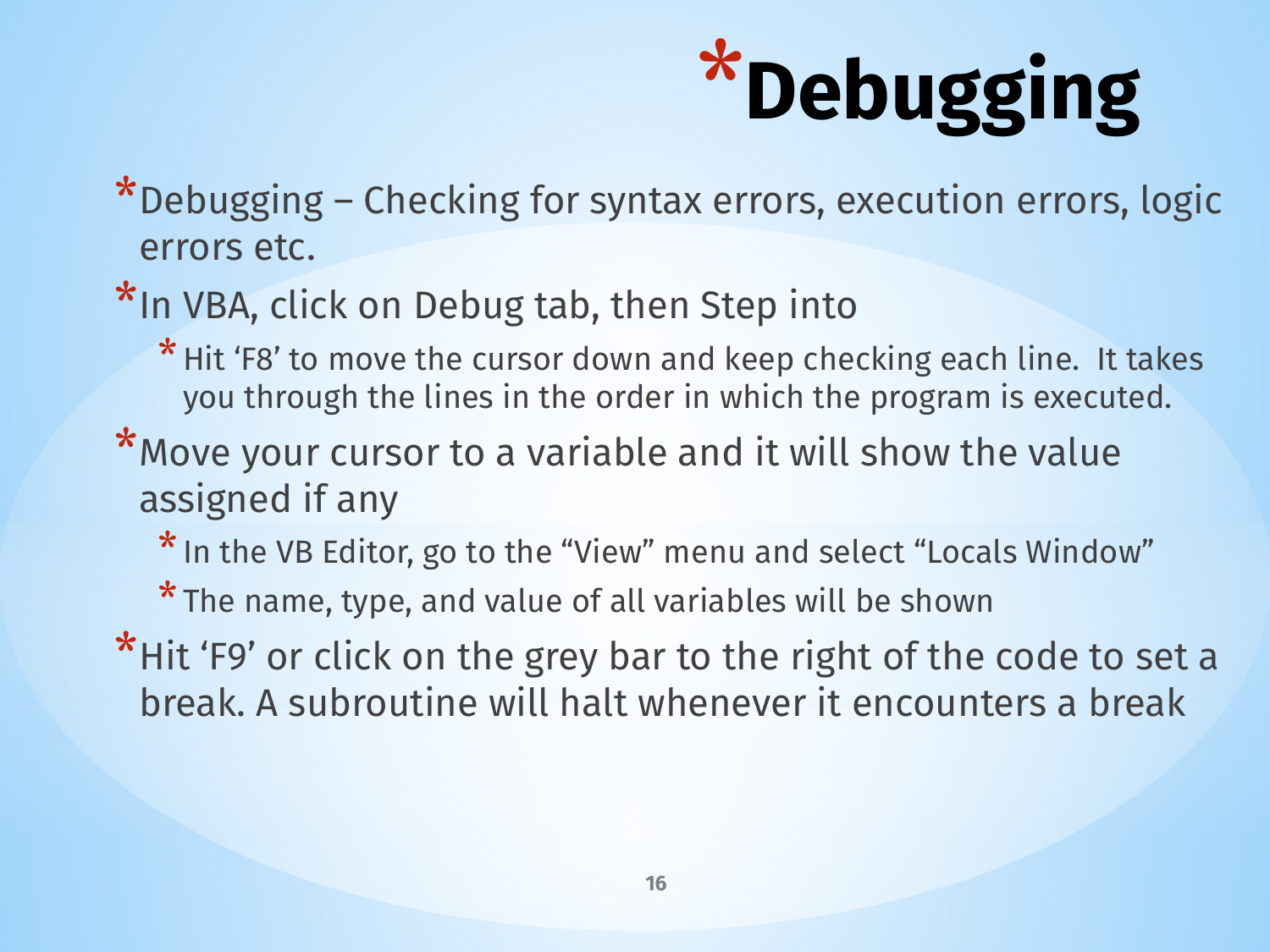

# Debugging
Debugging – Checking for syntax errors, execution errors, logic errors etc.
In VBA, click on Debug tab, then Step into
Hit ‘F8’ to move the cursor down and keep checking each line.  It takes you through the lines in the order in which the program is executed.
Move your cursor to a variable and it will show the value assigned if any
In the VB Editor, go to the “View” menu and select “Locals Window”
The name, type, and value of all variables will be shown
Hit ‘F9’ or click on the grey bar to the right of the code to set a break. A subroutine will halt whenever it encounters a break
16